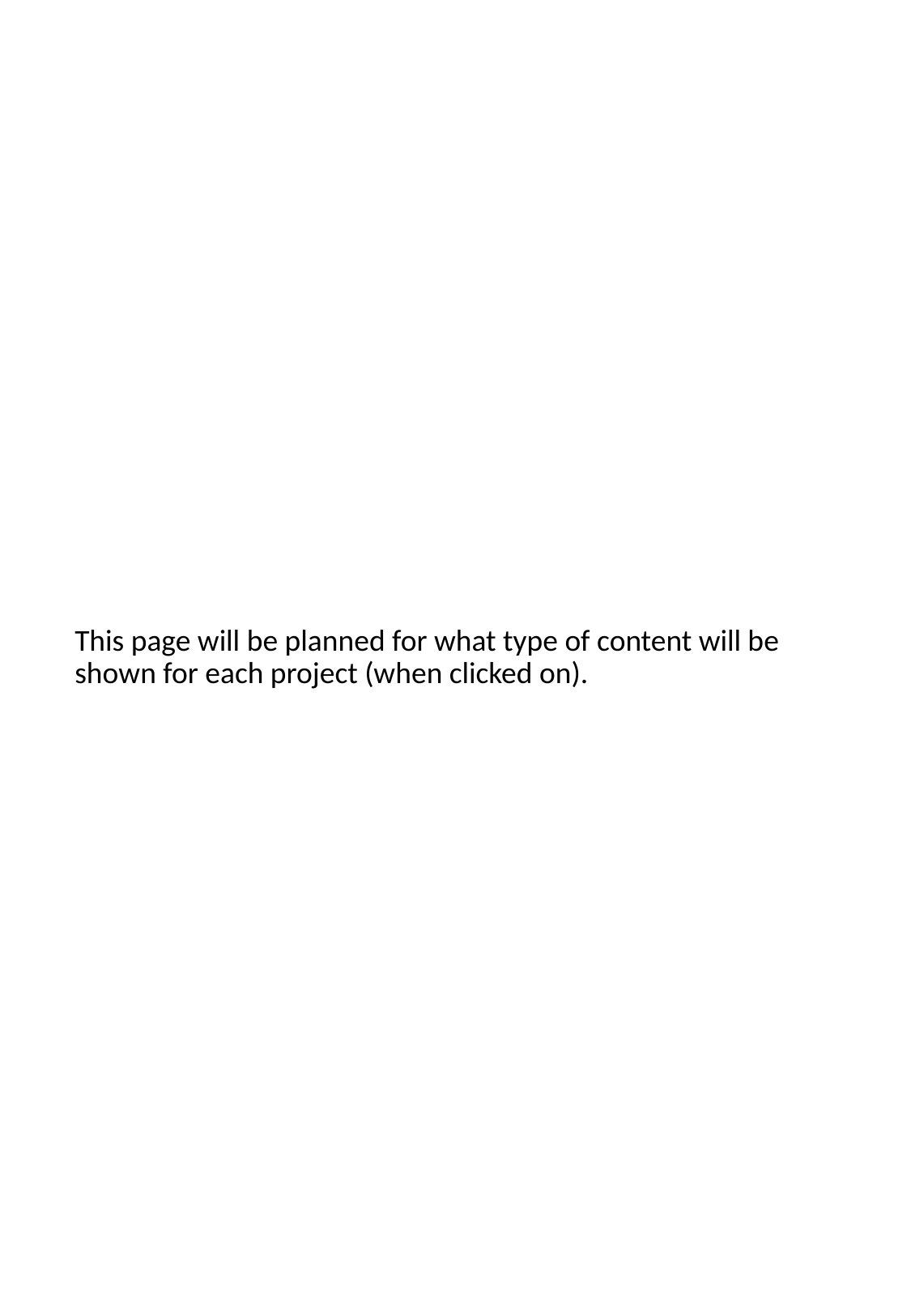

# This page will be planned for what type of content will be shown for each project (when clicked on).